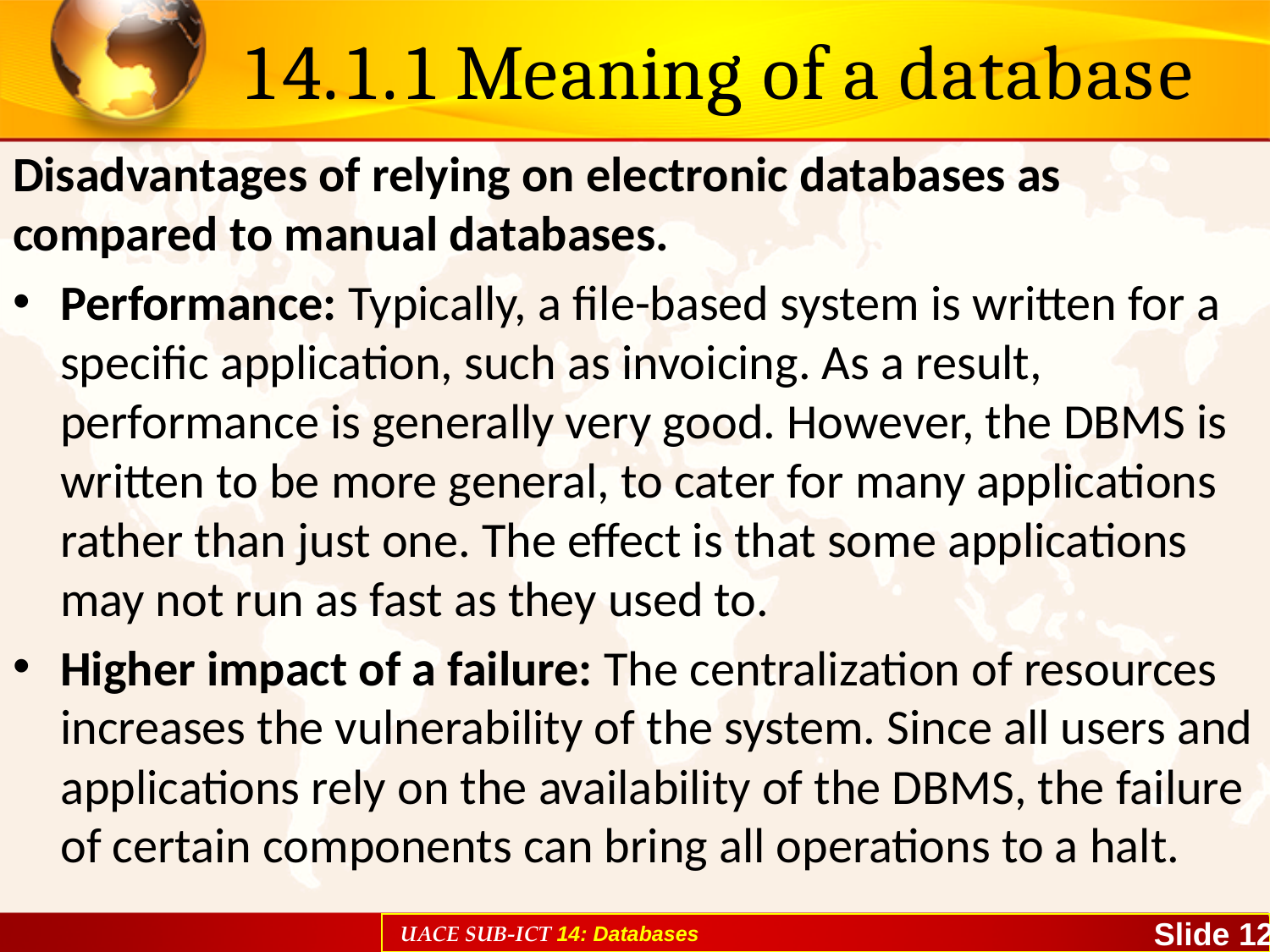

# 14.1.1 Meaning of a database
Disadvantages of relying on electronic databases as compared to manual databases.
Performance: Typically, a file-based system is written for a specific application, such as invoicing. As a result, performance is generally very good. However, the DBMS is written to be more general, to cater for many applications rather than just one. The effect is that some applications may not run as fast as they used to.
Higher impact of a failure: The centralization of resources increases the vulnerability of the system. Since all users and applications rely on the availability of the DBMS, the failure of certain components can bring all operations to a halt.